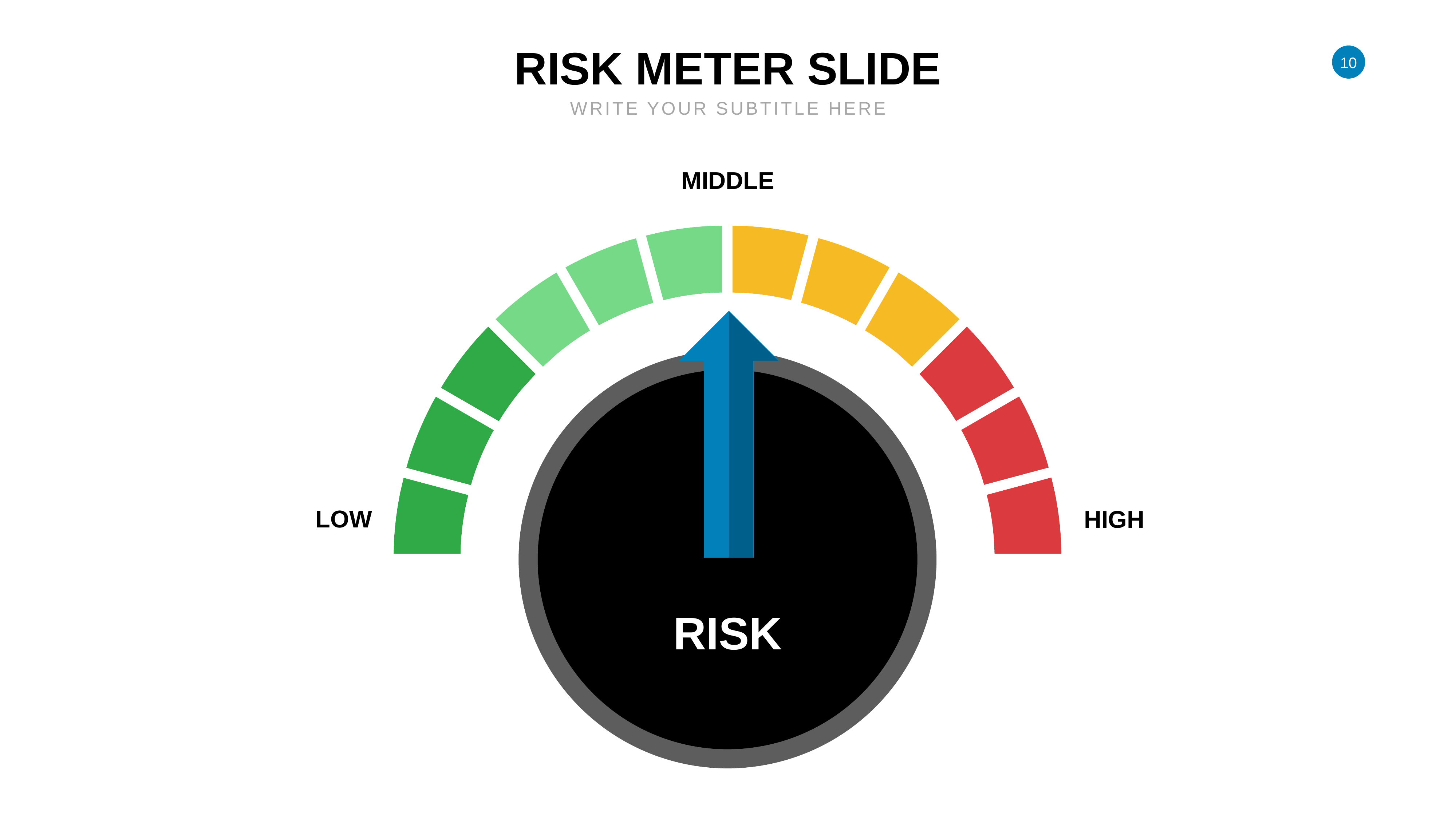

RISK METER SLIDE
WRITE YOUR SUBTITLE HERE
MIDDLE

LOW
HIGH
RISK